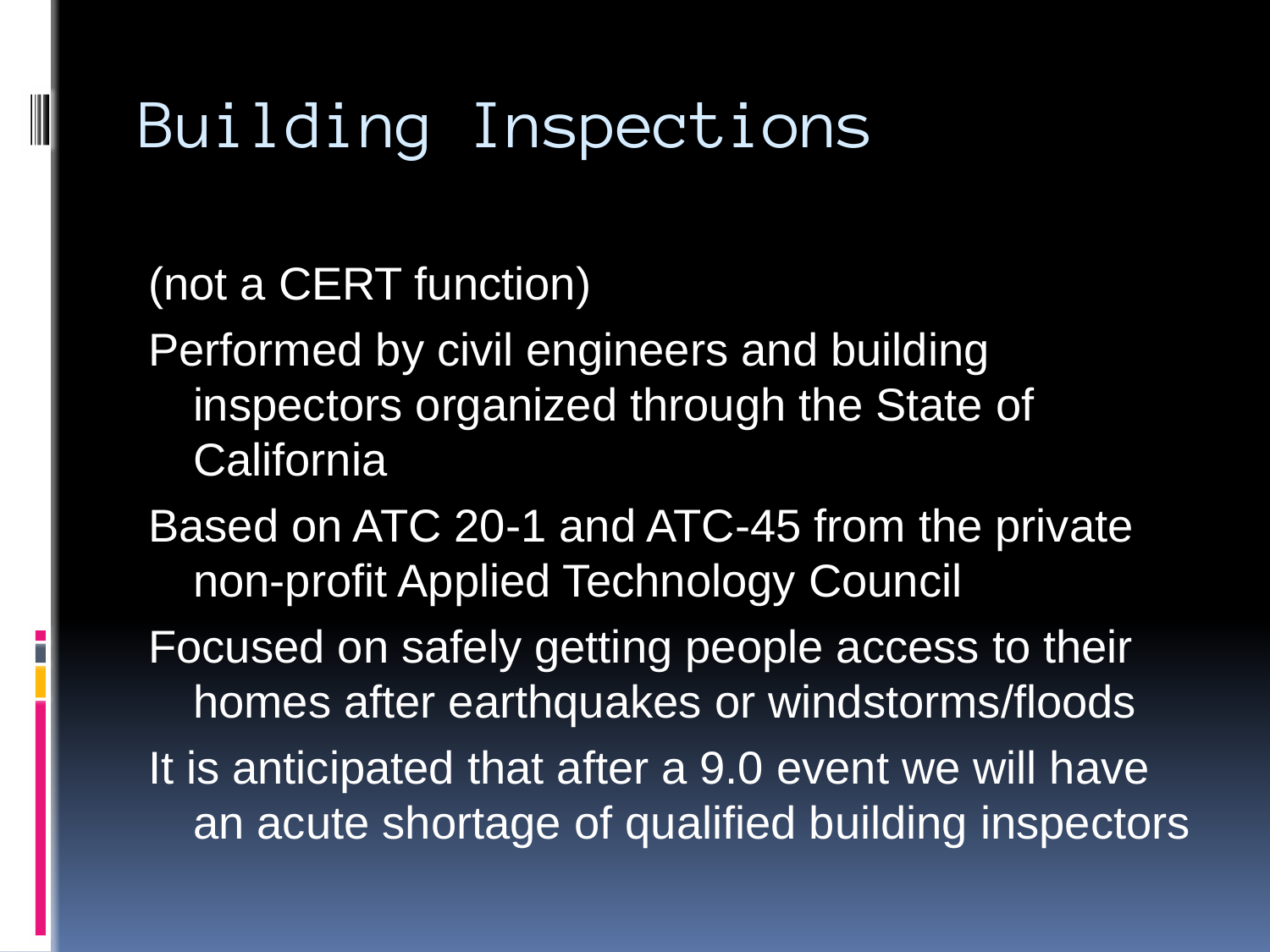

# Building Inspections
(not a CERT function)
Performed by civil engineers and building inspectors organized through the State of California
Based on ATC 20-1 and ATC-45 from the private non-profit Applied Technology Council
Focused on safely getting people access to their homes after earthquakes or windstorms/floods
It is anticipated that after a 9.0 event we will have an acute shortage of qualified building inspectors